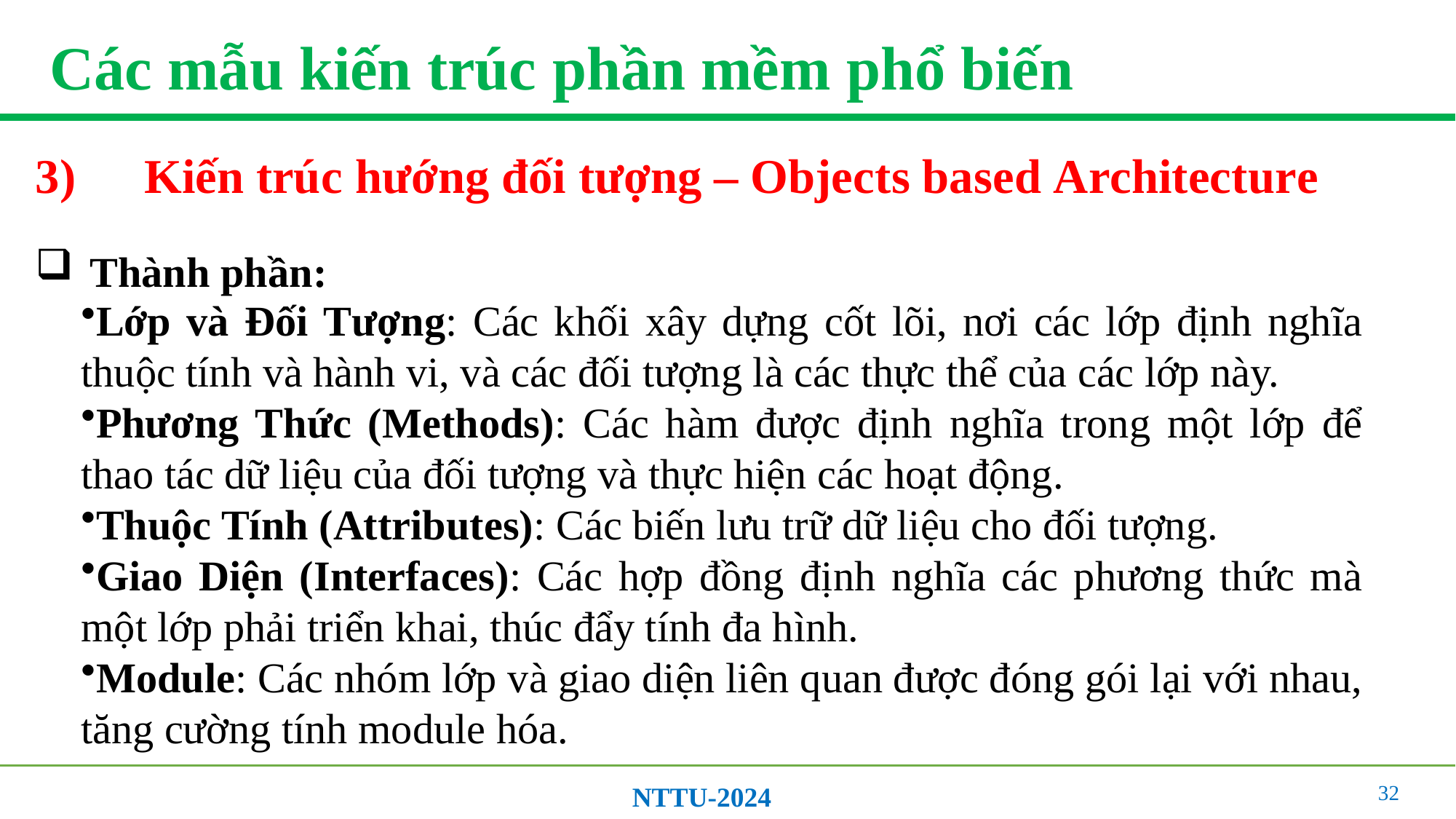

# Các mẫu kiến trúc phần mềm phổ biến
3)	Kiến trúc hướng đối tượng – Objects based Architecture
Thành phần:

Lớp và Đối Tượng: Các khối xây dựng cốt lõi, nơi các lớp định nghĩa thuộc tính và hành vi, và các đối tượng là các thực thể của các lớp này.
Phương Thức (Methods): Các hàm được định nghĩa trong một lớp để thao tác dữ liệu của đối tượng và thực hiện các hoạt động.
Thuộc Tính (Attributes): Các biến lưu trữ dữ liệu cho đối tượng.
Giao Diện (Interfaces): Các hợp đồng định nghĩa các phương thức mà một lớp phải triển khai, thúc đẩy tính đa hình.
Module: Các nhóm lớp và giao diện liên quan được đóng gói lại với nhau, tăng cường tính module hóa.
32